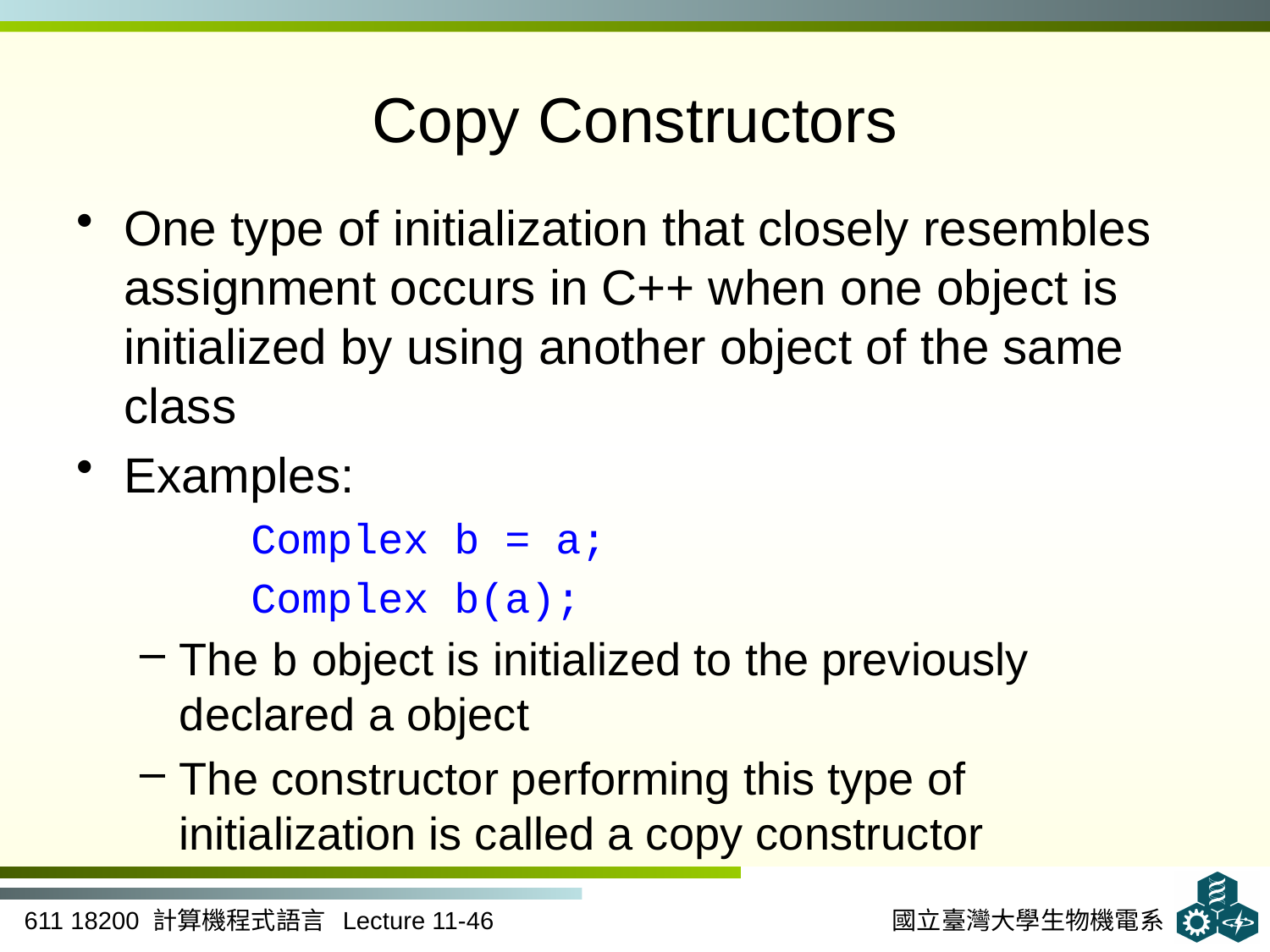

# Copy Constructors
One type of initialization that closely resembles assignment occurs in C++ when one object is initialized by using another object of the same class
Examples:
		Complex b = a;
		Complex b(a);
The b object is initialized to the previously declared a object
The constructor performing this type of initialization is called a copy constructor

46